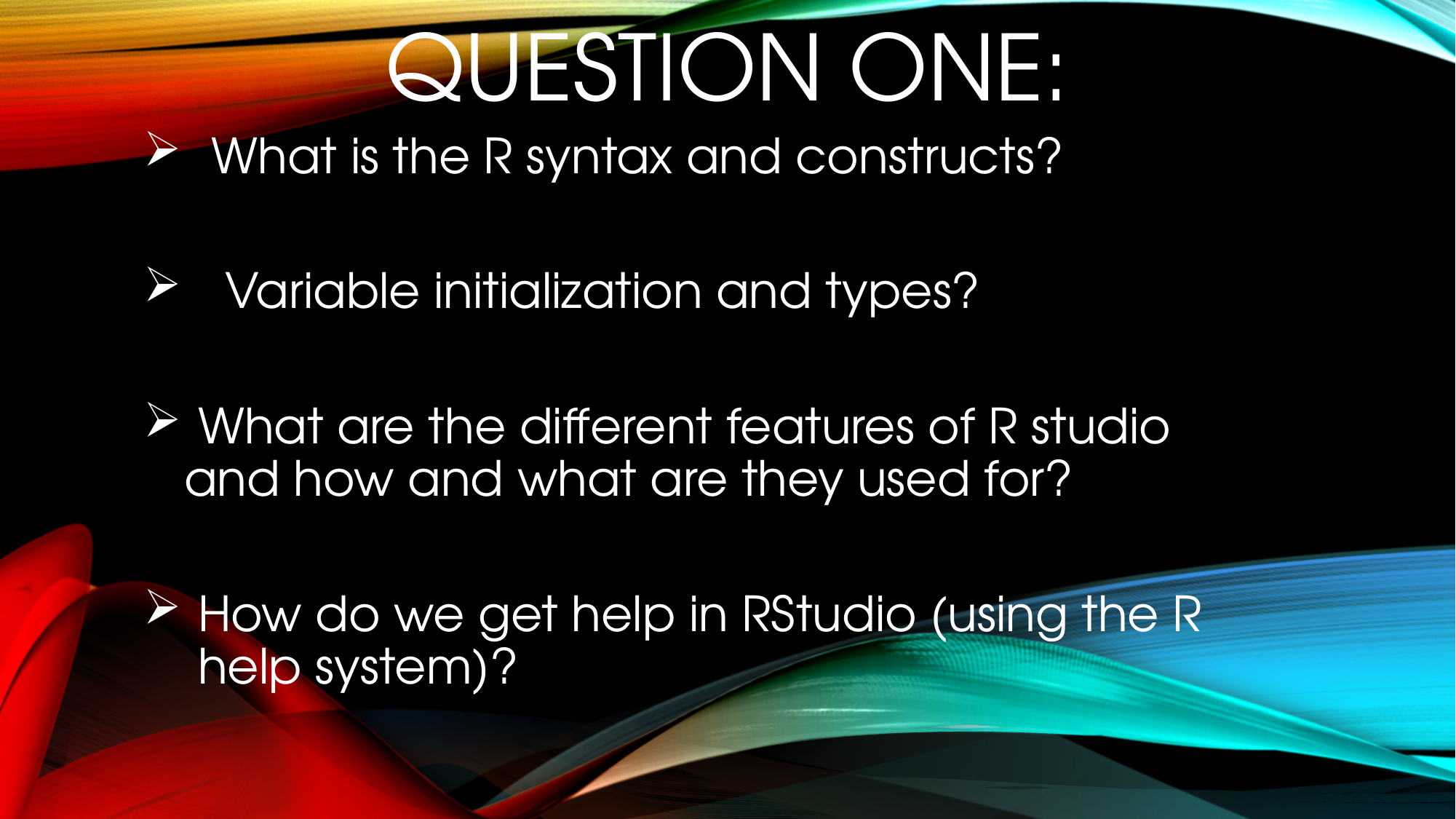

# Question one:
What is the R syntax and constructs?

  Variable initialization and types?

 What are the different features of R studio and how and what are they used for?

How do we get help in RStudio (using the R help system)?